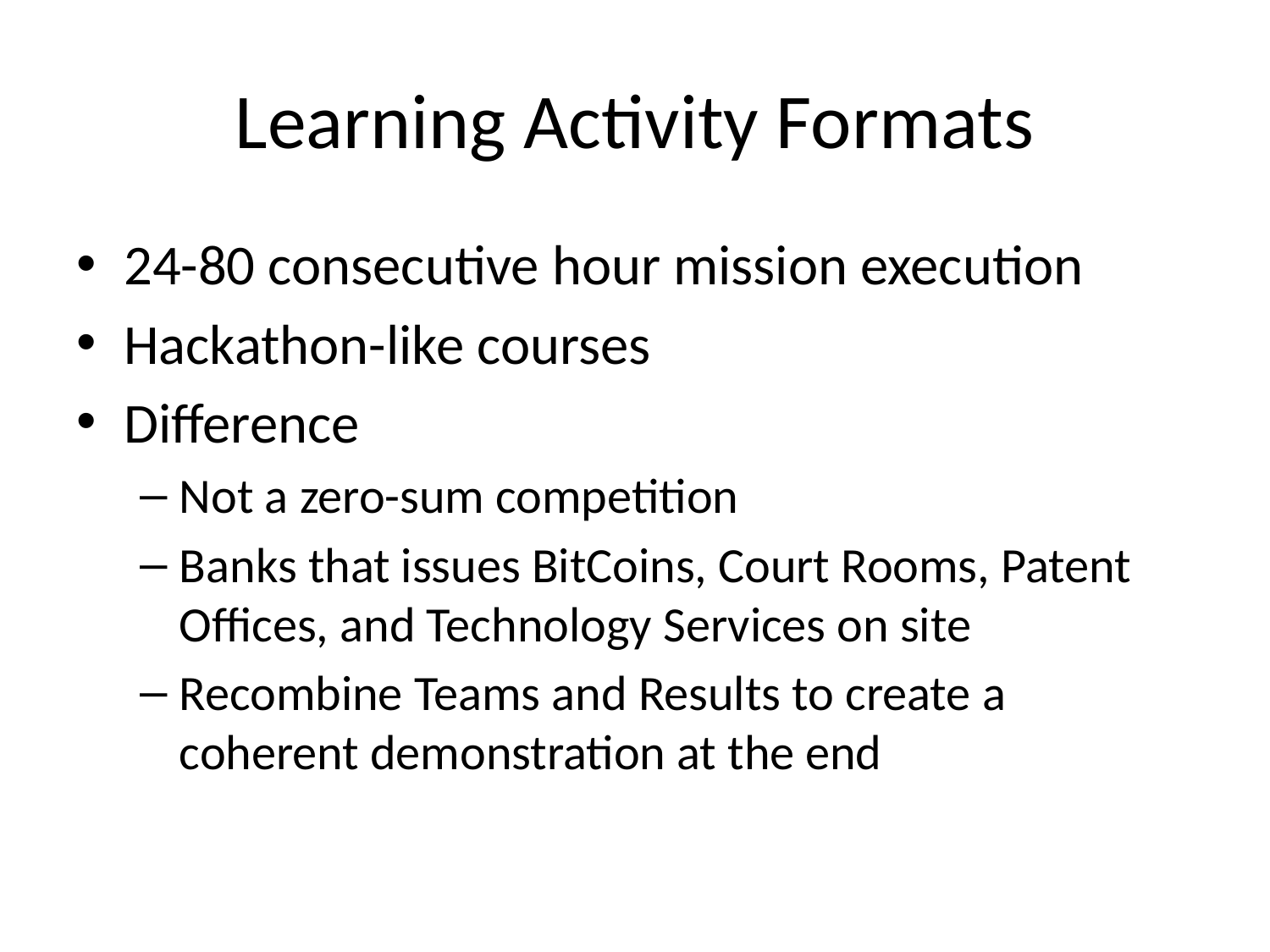

# Learning Activity Formats
24-80 consecutive hour mission execution
Hackathon-like courses
Difference
Not a zero-sum competition
Banks that issues BitCoins, Court Rooms, Patent Offices, and Technology Services on site
Recombine Teams and Results to create a coherent demonstration at the end